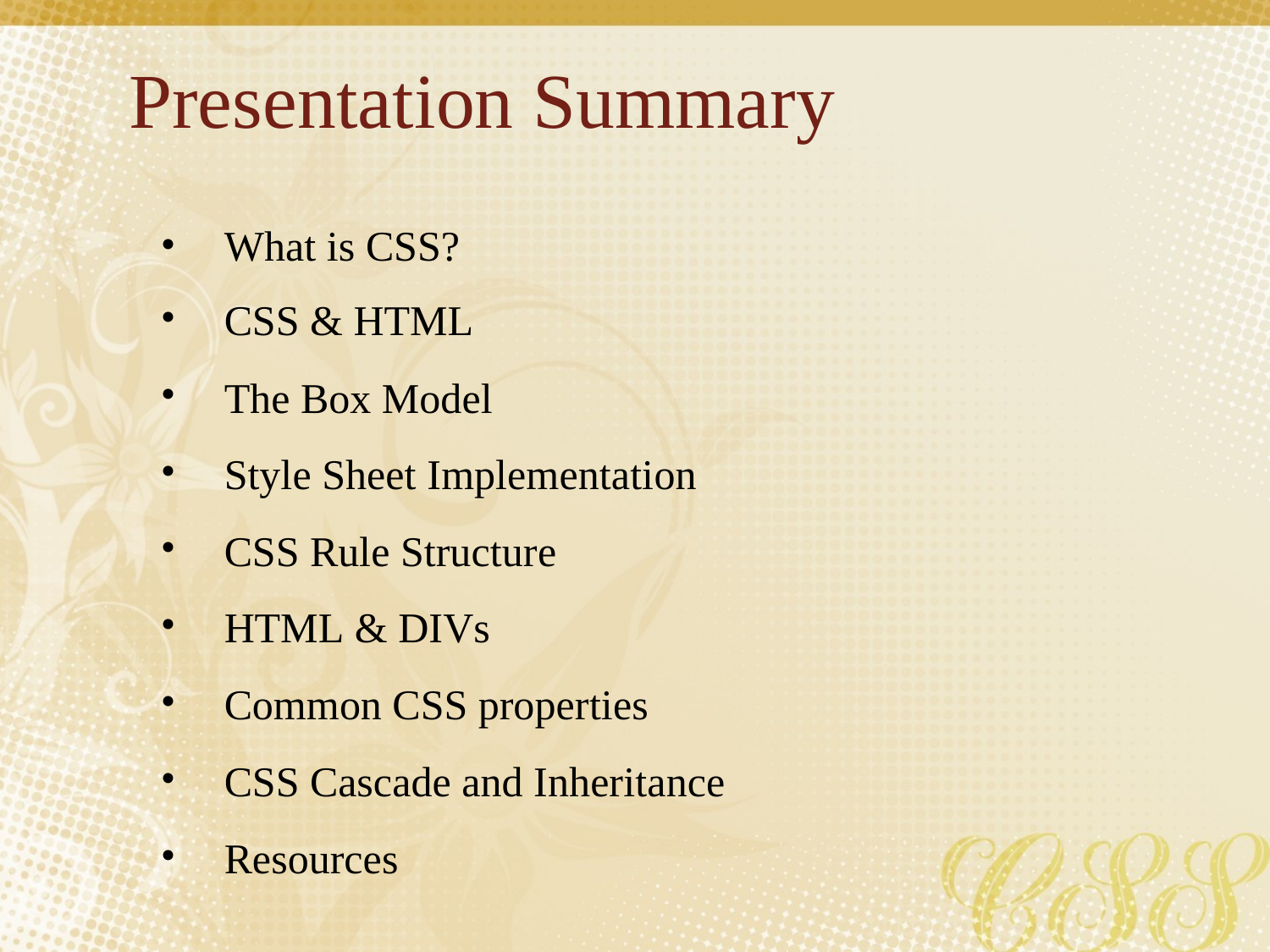

Presentation
Summary
•
•
•
•
•
•
•
•
•
What is CSS?
CSS & HTML
The Box Model
Style Sheet Implementation
CSS Rule Structure
HTML & DIVs
Common CSS properties
CSS Cascade and Inheritance
Resources